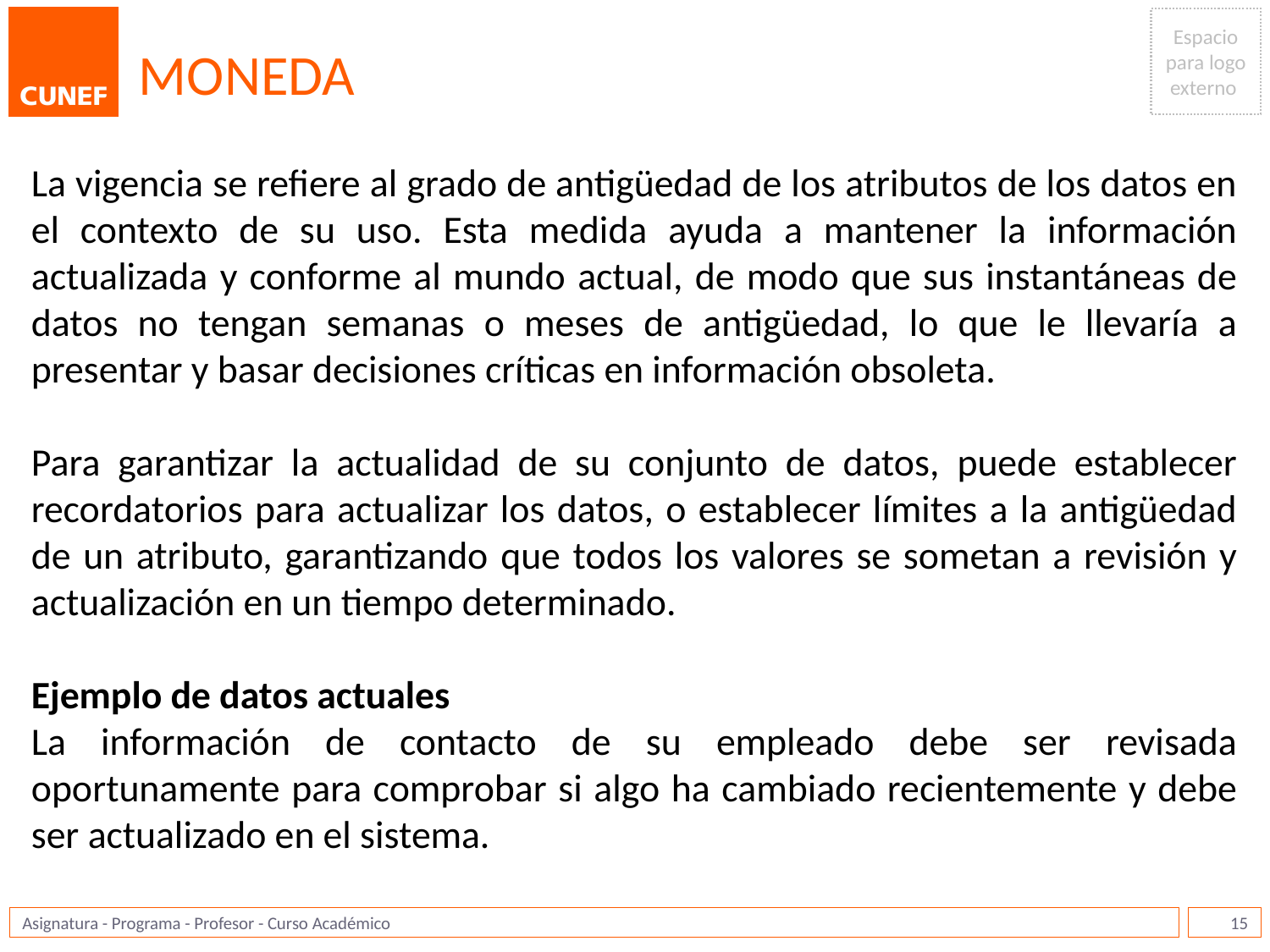

# MONEDA
La vigencia se refiere al grado de antigüedad de los atributos de los datos en el contexto de su uso. Esta medida ayuda a mantener la información actualizada y conforme al mundo actual, de modo que sus instantáneas de datos no tengan semanas o meses de antigüedad, lo que le llevaría a presentar y basar decisiones críticas en información obsoleta.

Para garantizar la actualidad de su conjunto de datos, puede establecer recordatorios para actualizar los datos, o establecer límites a la antigüedad de un atributo, garantizando que todos los valores se sometan a revisión y actualización en un tiempo determinado.

Ejemplo de datos actuales
La información de contacto de su empleado debe ser revisada oportunamente para comprobar si algo ha cambiado recientemente y debe ser actualizado en el sistema.
15
Asignatura - Programa - Profesor - Curso Académico